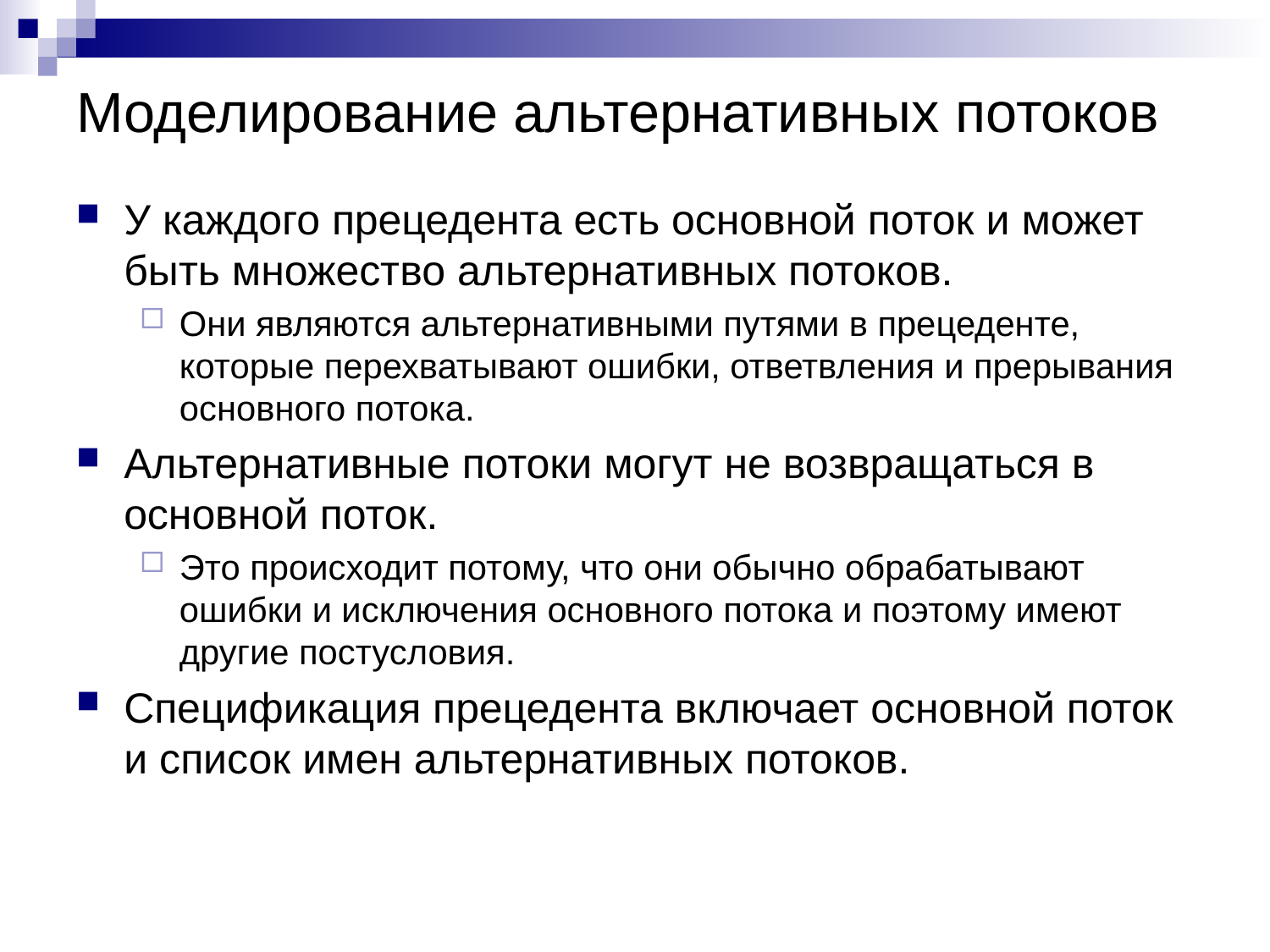

# Моделирование альтернативных потоков
У каждого прецедента есть основной поток и может быть множество альтернативных потоков.
Они являются альтернативными путями в прецеденте, которые перехватывают ошибки, ответвления и прерывания основного потока.
Альтернативные потоки могут не возвращаться в основной поток.
Это происходит потому, что они обычно обрабатывают ошибки и исключения основного потока и поэтому имеют другие постусловия.
Спецификация прецедента включает основной поток и список имен альтернативных потоков.